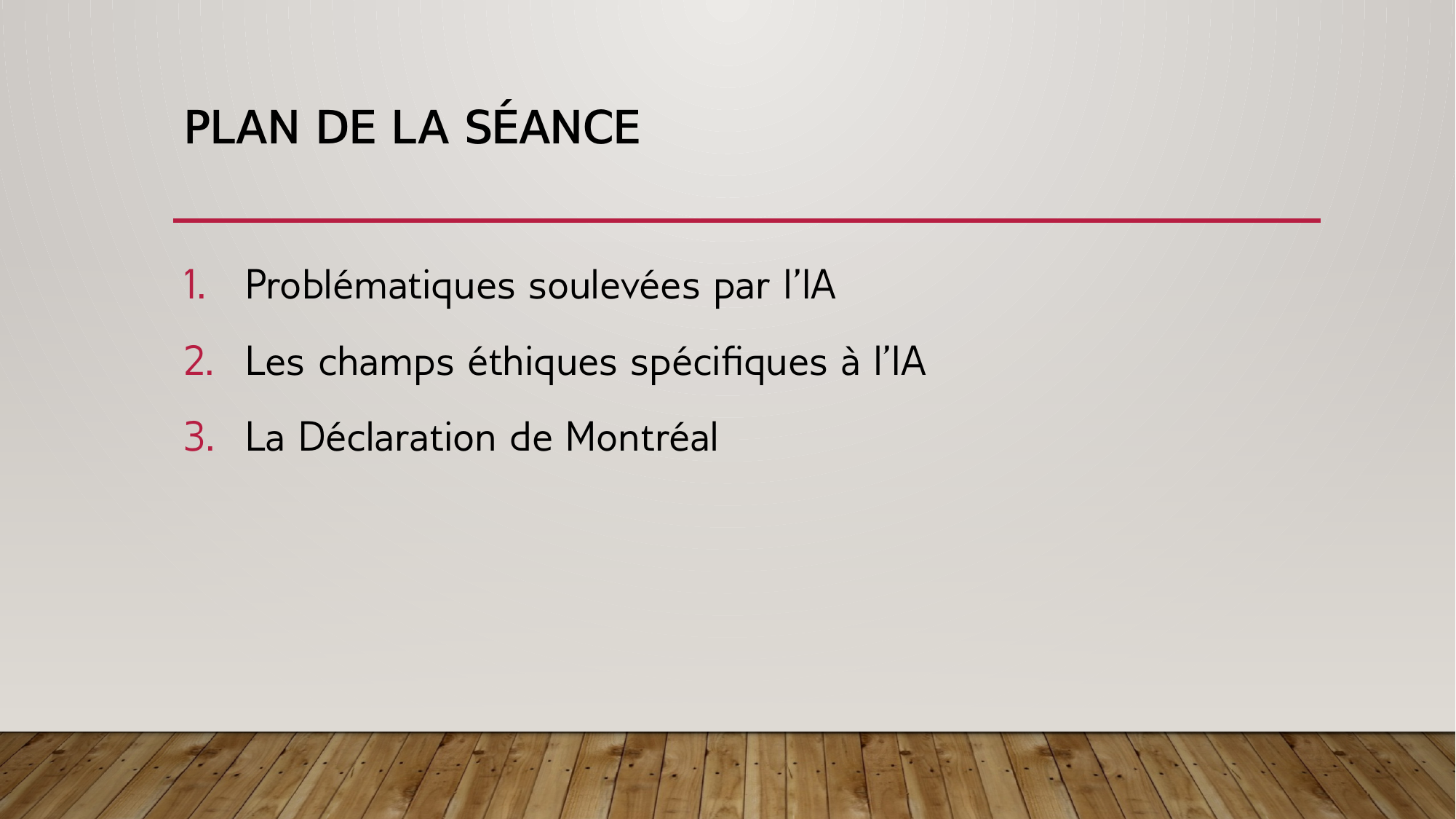

# Plan de la SÉANCE
Problématiques soulevées par l’IA
Les champs éthiques spécifiques à l’IA
La Déclaration de Montréal